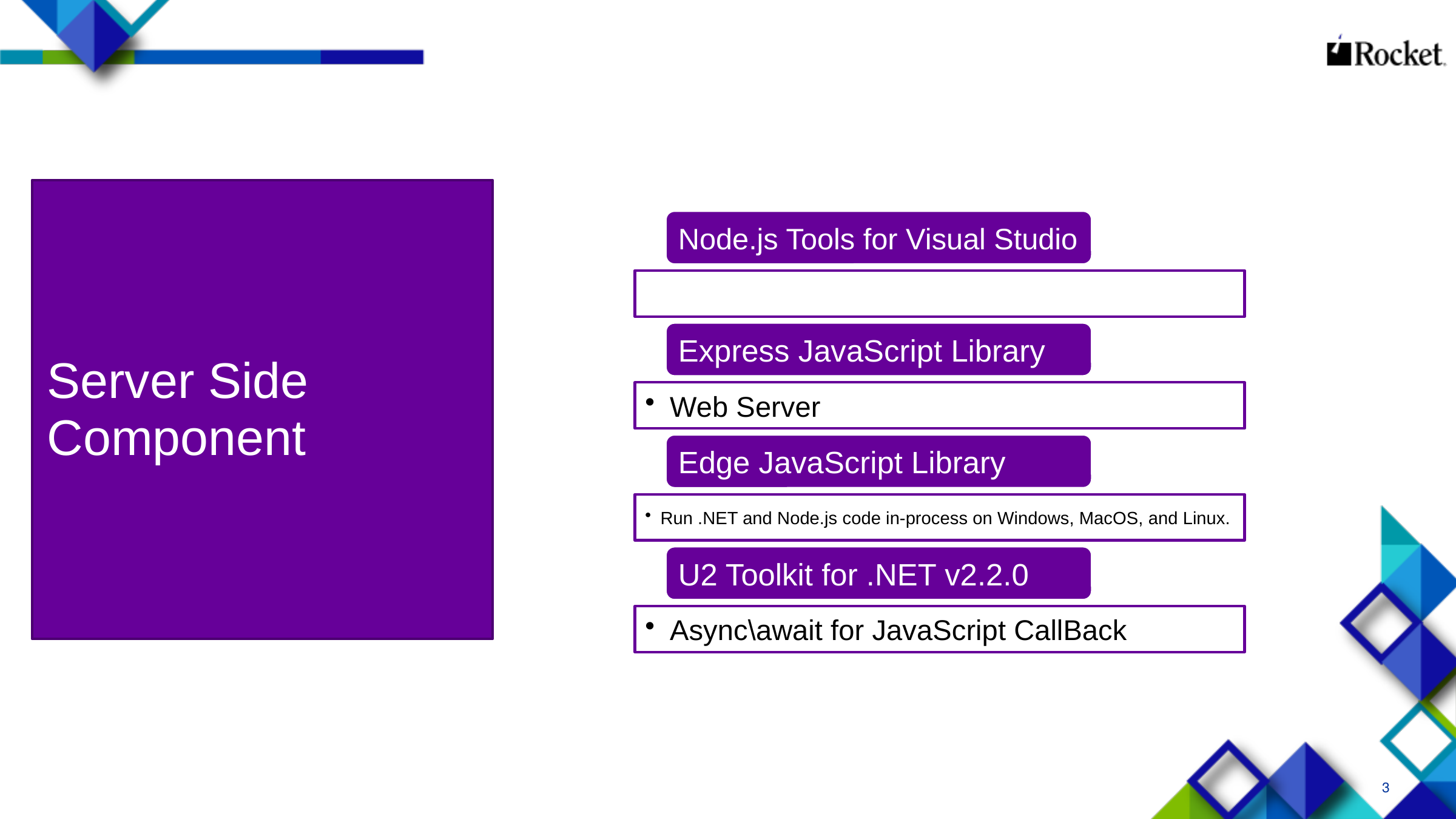

# Server Side Component
Node.js Tools for Visual Studio
Express JavaScript Library
U2 Toolkit for .NET v2.2.0
Edge JavaScript Library
Web Server
Run .NET and Node.js code in-process on Windows, MacOS, and Linux.
Async\await for JavaScript CallBack